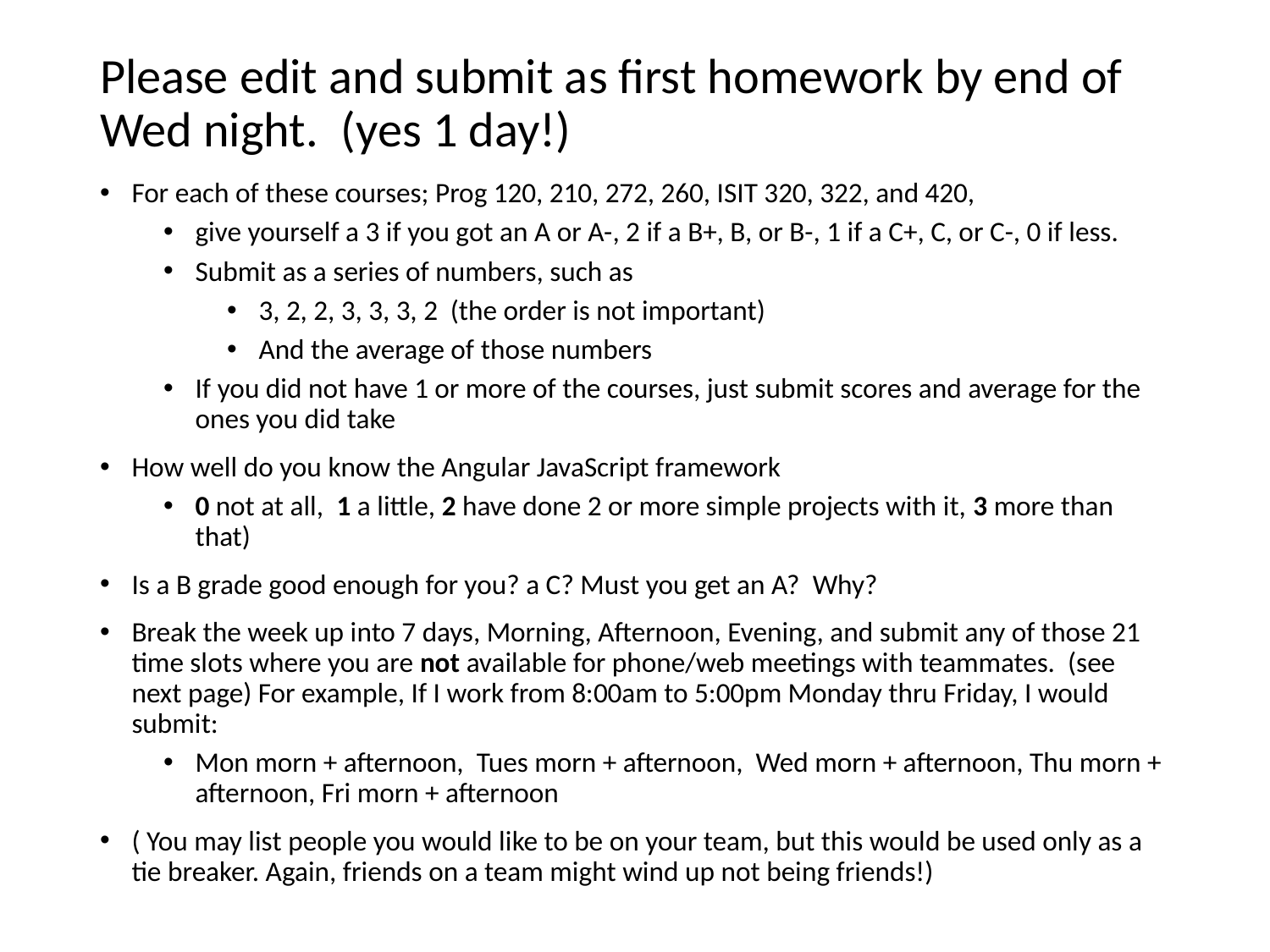

# Please edit and submit as first homework by end of Wed night.  (yes 1 day!)
For each of these courses; Prog 120, 210, 272, 260, ISIT 320, 322, and 420,
give yourself a 3 if you got an A or A-, 2 if a B+, B, or B-, 1 if a C+, C, or C-, 0 if less.
Submit as a series of numbers, such as
3, 2, 2, 3, 3, 3, 2  (the order is not important)
And the average of those numbers
If you did not have 1 or more of the courses, just submit scores and average for the ones you did take
How well do you know the Angular JavaScript framework
0 not at all,  1 a little, 2 have done 2 or more simple projects with it, 3 more than that)
Is a B grade good enough for you? a C? Must you get an A?  Why?
Break the week up into 7 days, Morning, Afternoon, Evening, and submit any of those 21 time slots where you are not available for phone/web meetings with teammates.  (see next page) For example, If I work from 8:00am to 5:00pm Monday thru Friday, I would submit:
Mon morn + afternoon,  Tues morn + afternoon,  Wed morn + afternoon, Thu morn + afternoon, Fri morn + afternoon
( You may list people you would like to be on your team, but this would be used only as a tie breaker. Again, friends on a team might wind up not being friends!)